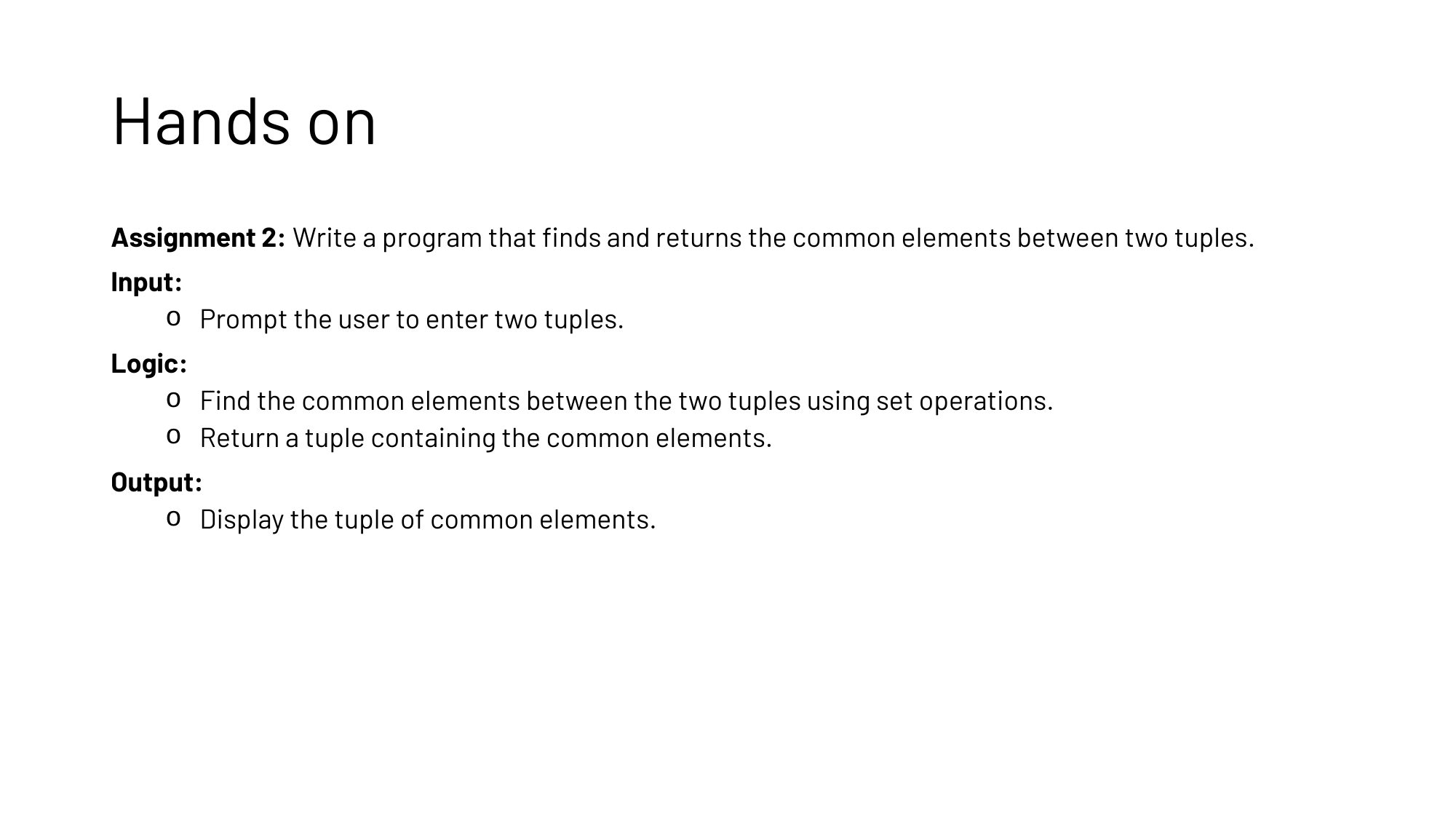

# Hands on
Assignment 2: Write a program that finds and returns the common elements between two tuples.
Input:
Prompt the user to enter two tuples.
Logic:
Find the common elements between the two tuples using set operations.
Return a tuple containing the common elements.
Output:
Display the tuple of common elements.